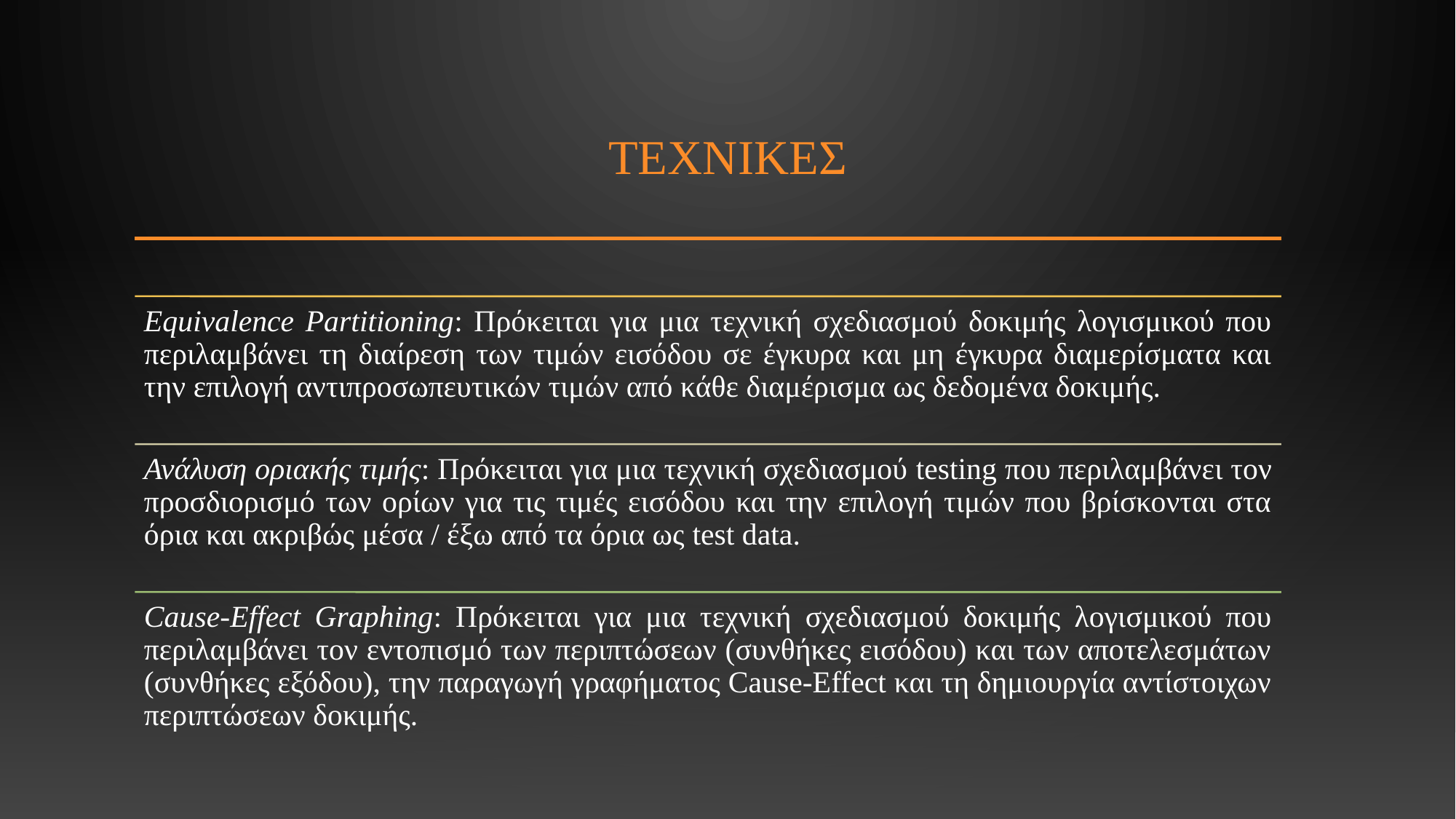

# Τεχνικες

Equivalence Partitioning: Πρόκειται για μια τεχνική σχεδιασμού δοκιμής λογισμικού που περιλαμβάνει τη διαίρεση των τιμών εισόδου σε έγκυρα και μη έγκυρα διαμερίσματα και την επιλογή αντιπροσωπευτικών τιμών από κάθε διαμέρισμα ως δεδομένα δοκιμής.
Ανάλυση οριακής τιμής: Πρόκειται για μια τεχνική σχεδιασμού testing που περιλαμβάνει τον προσδιορισμό των ορίων για τις τιμές εισόδου και την επιλογή τιμών που βρίσκονται στα όρια και ακριβώς μέσα / έξω από τα όρια ως test data.
Cause-Effect Graphing: Πρόκειται για μια τεχνική σχεδιασμού δοκιμής λογισμικού που περιλαμβάνει τον εντοπισμό των περιπτώσεων (συνθήκες εισόδου) και των αποτελεσμάτων (συνθήκες εξόδου), την παραγωγή γραφήματος Cause-Effect και τη δημιουργία αντίστοιχων περιπτώσεων δοκιμής.